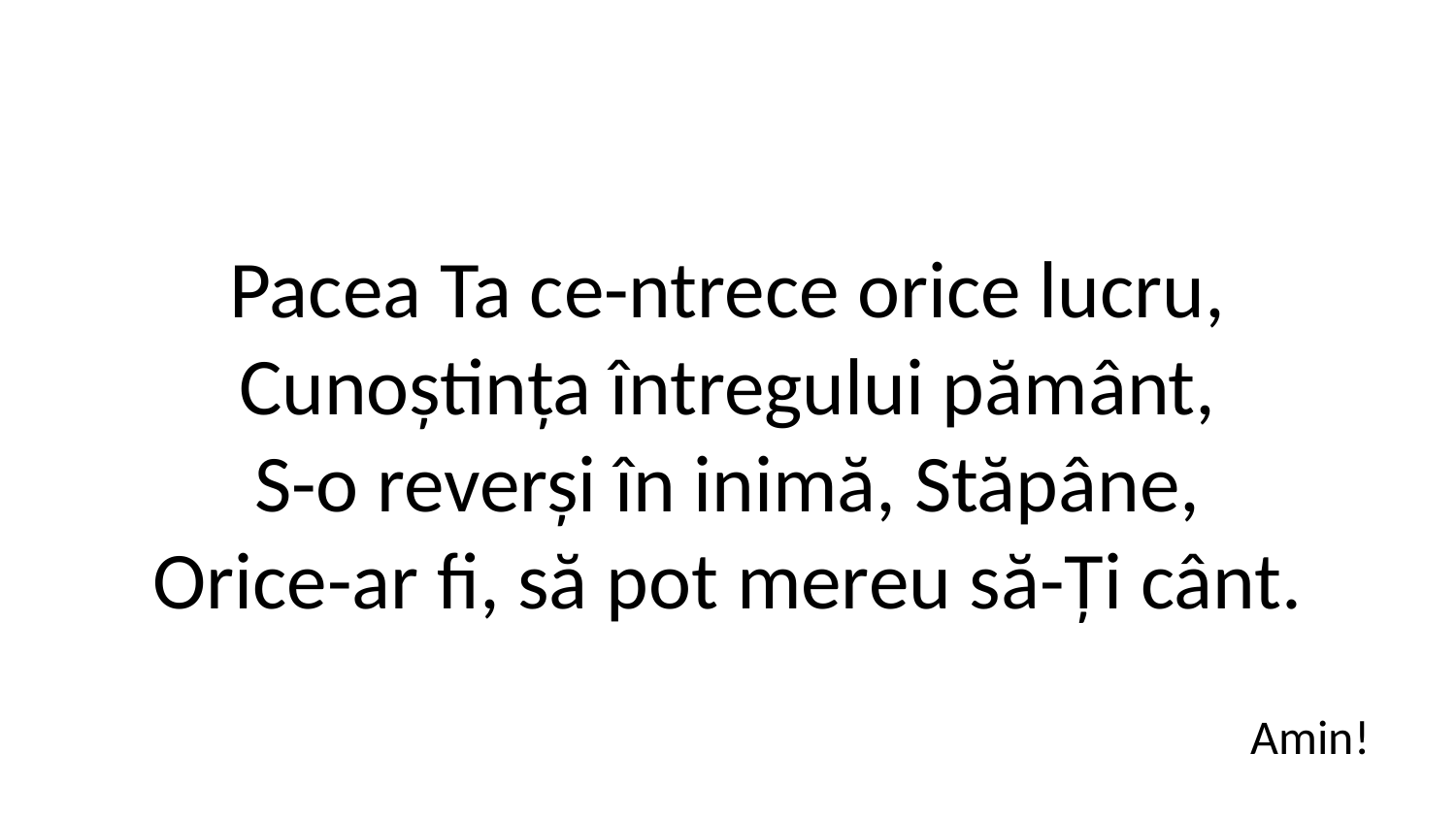

Pacea Ta ce-ntrece orice lucru,
Cunoștința întregului pământ,
S-o reverși în inimă, Stăpâne,
Orice-ar fi, să pot mereu să-Ți cânt.

Amin!